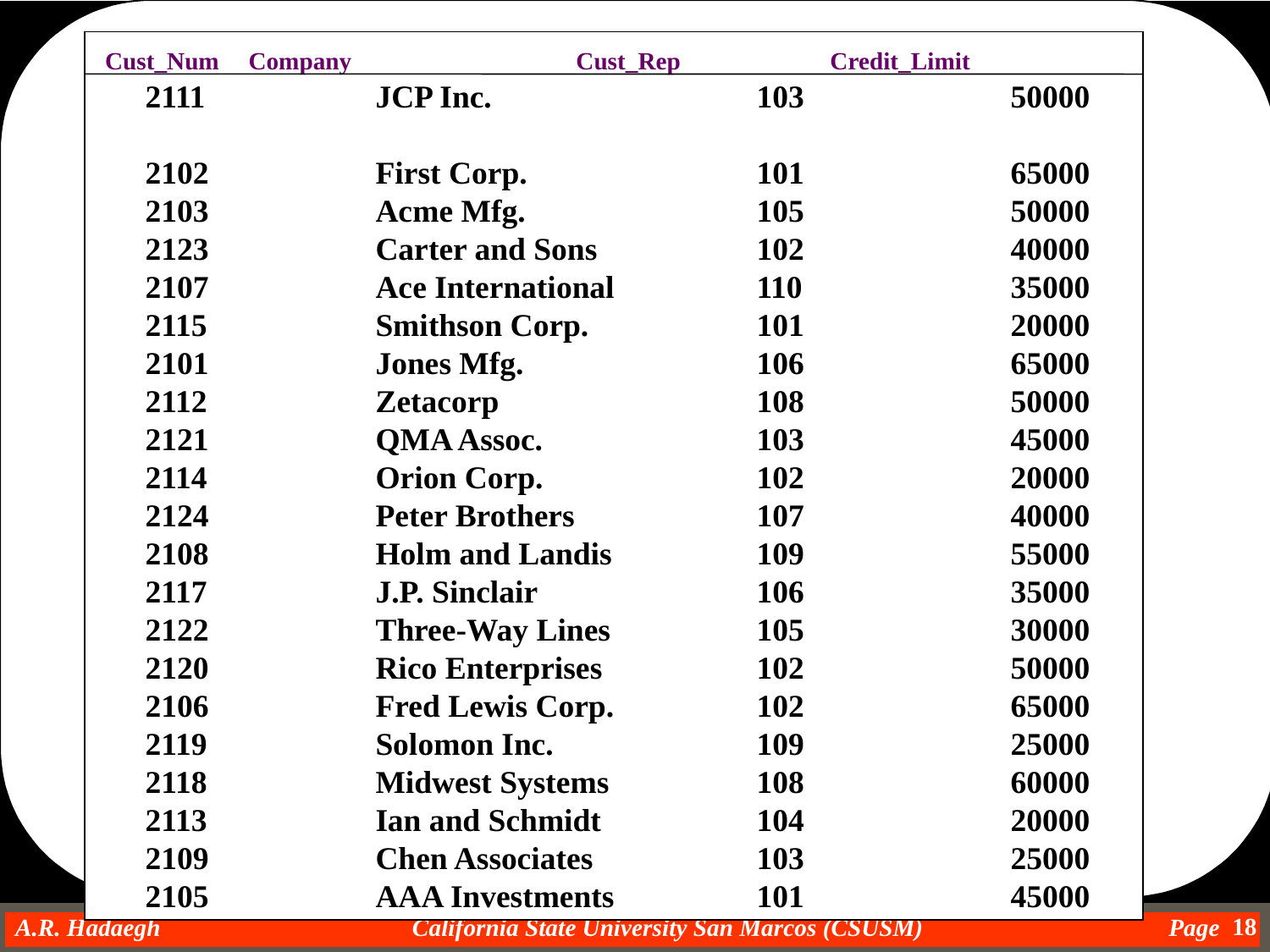

Cust_Num 	Company       	            Cust_Rep 	            Credit_Limit
      2111 		JCP Inc.                    	103        		50000
      2102 		First Corp.                	101        		65000
      2103 		Acme Mfg.                   	105        		50000
      2123 		Carter and Sons             	102        		40000
      2107 		Ace International          	110        		35000
      2115		Smithson Corp.            	101       		20000
      2101 		Jones Mfg.                 	106        		65000
      2112 		Zetacorp                  	108        		50000
      2121 		QMA Assoc.                	103        		45000
      2114 		Orion Corp.                 	102        		20000
      2124 		Peter Brothers           	107        		40000
      2108 		Holm and Landis          	109        		55000
      2117 		J.P. Sinclair               	106        		35000
      2122 		Three-Way Lines            	105        		30000
      2120 		Rico Enterprises           	102        		50000
      2106 		Fred Lewis Corp.           	102        		65000
      2119 		Solomon Inc.                	109        		25000
      2118 		Midwest Systems            	108        		60000
      2113 		Ian and Schmidt            	104        		20000
      2109 		Chen Associates             	103        		25000
      2105 		AAA Investments             	101        		45000

18